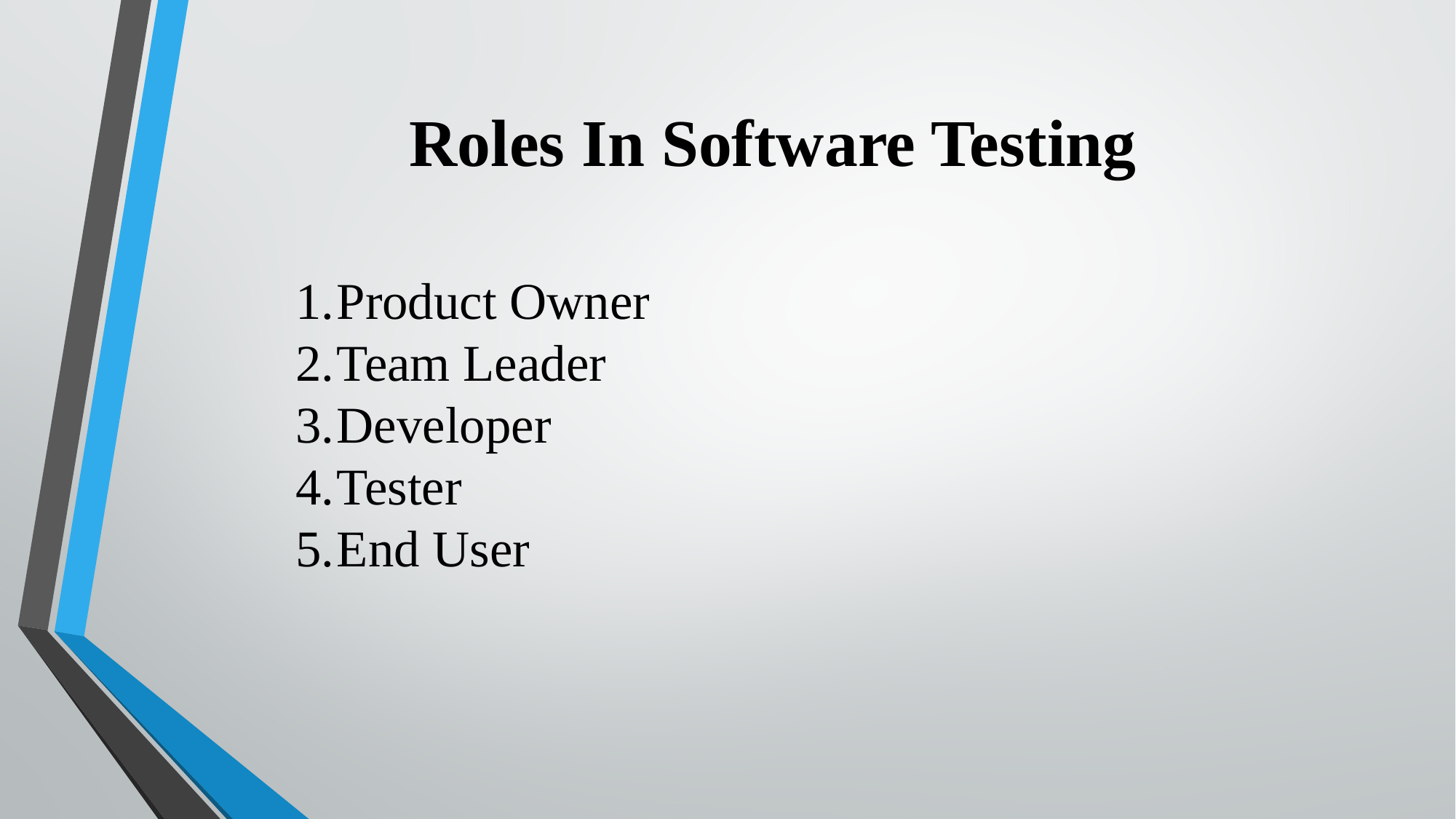

# Roles In Software Testing
Product Owner
Team Leader
Developer
Tester
End User